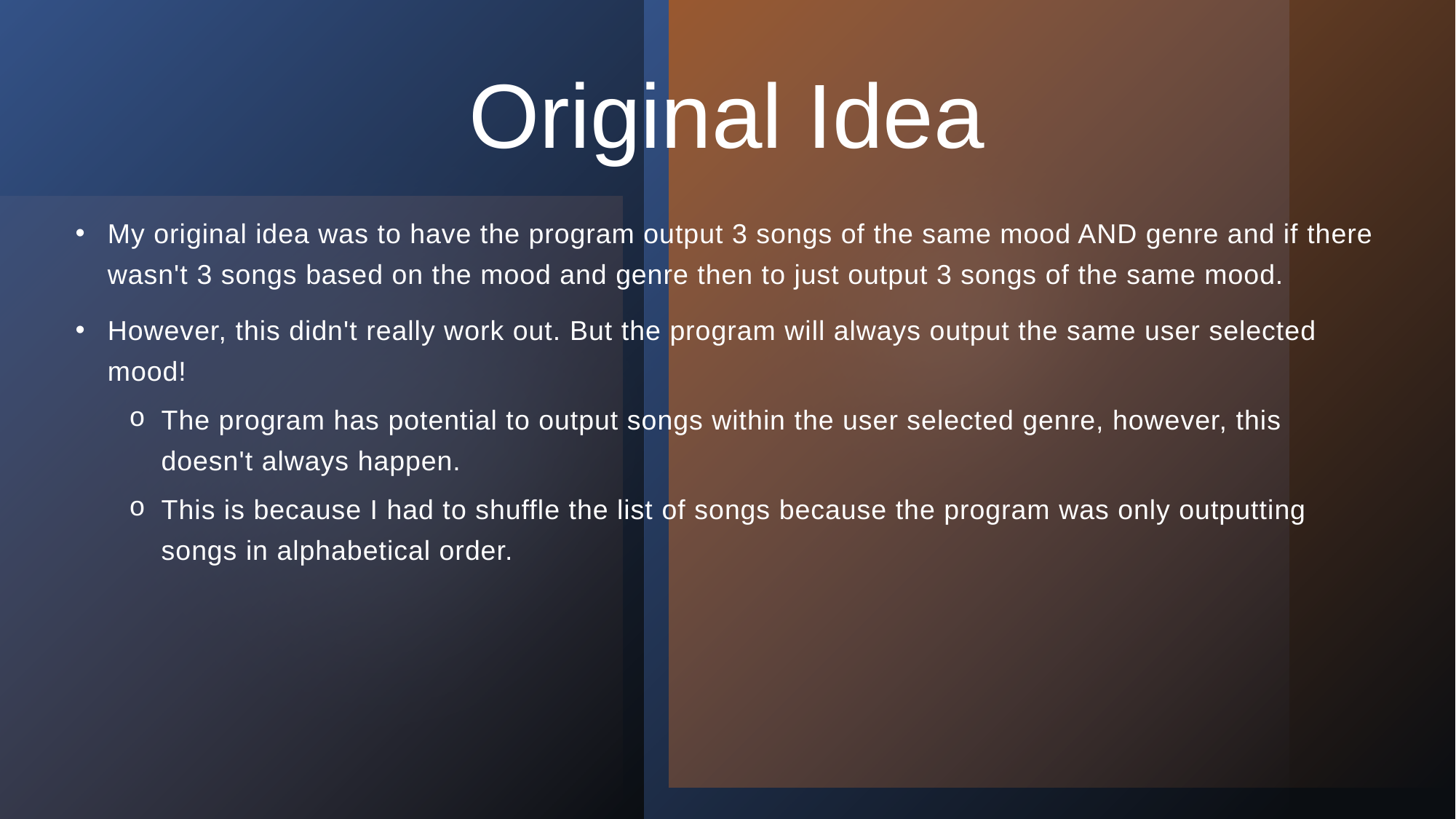

# Original Idea
My original idea was to have the program output 3 songs of the same mood AND genre and if there wasn't 3 songs based on the mood and genre then to just output 3 songs of the same mood.
However, this didn't really work out. But the program will always output the same user selected mood!
The program has potential to output songs within the user selected genre, however, this doesn't always happen.
This is because I had to shuffle the list of songs because the program was only outputting songs in alphabetical order.